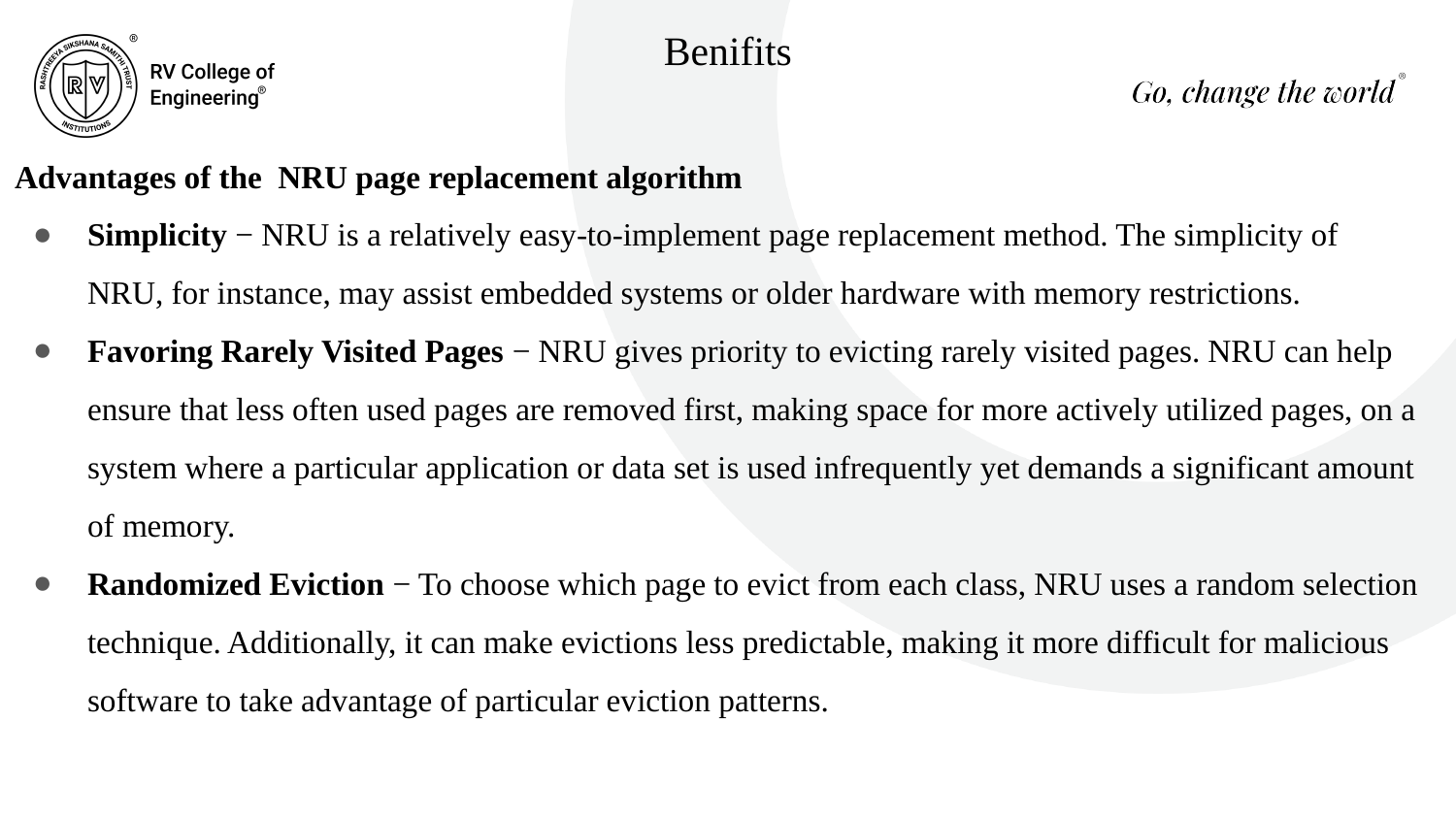

Benifits
Advantages of the  NRU page replacement algorithm
Simplicity − NRU is a relatively easy-to-implement page replacement method. The simplicity of NRU, for instance, may assist embedded systems or older hardware with memory restrictions.
Favoring Rarely Visited Pages − NRU gives priority to evicting rarely visited pages. NRU can help ensure that less often used pages are removed first, making space for more actively utilized pages, on a system where a particular application or data set is used infrequently yet demands a significant amount of memory.
Randomized Eviction − To choose which page to evict from each class, NRU uses a random selection technique. Additionally, it can make evictions less predictable, making it more difficult for malicious software to take advantage of particular eviction patterns.